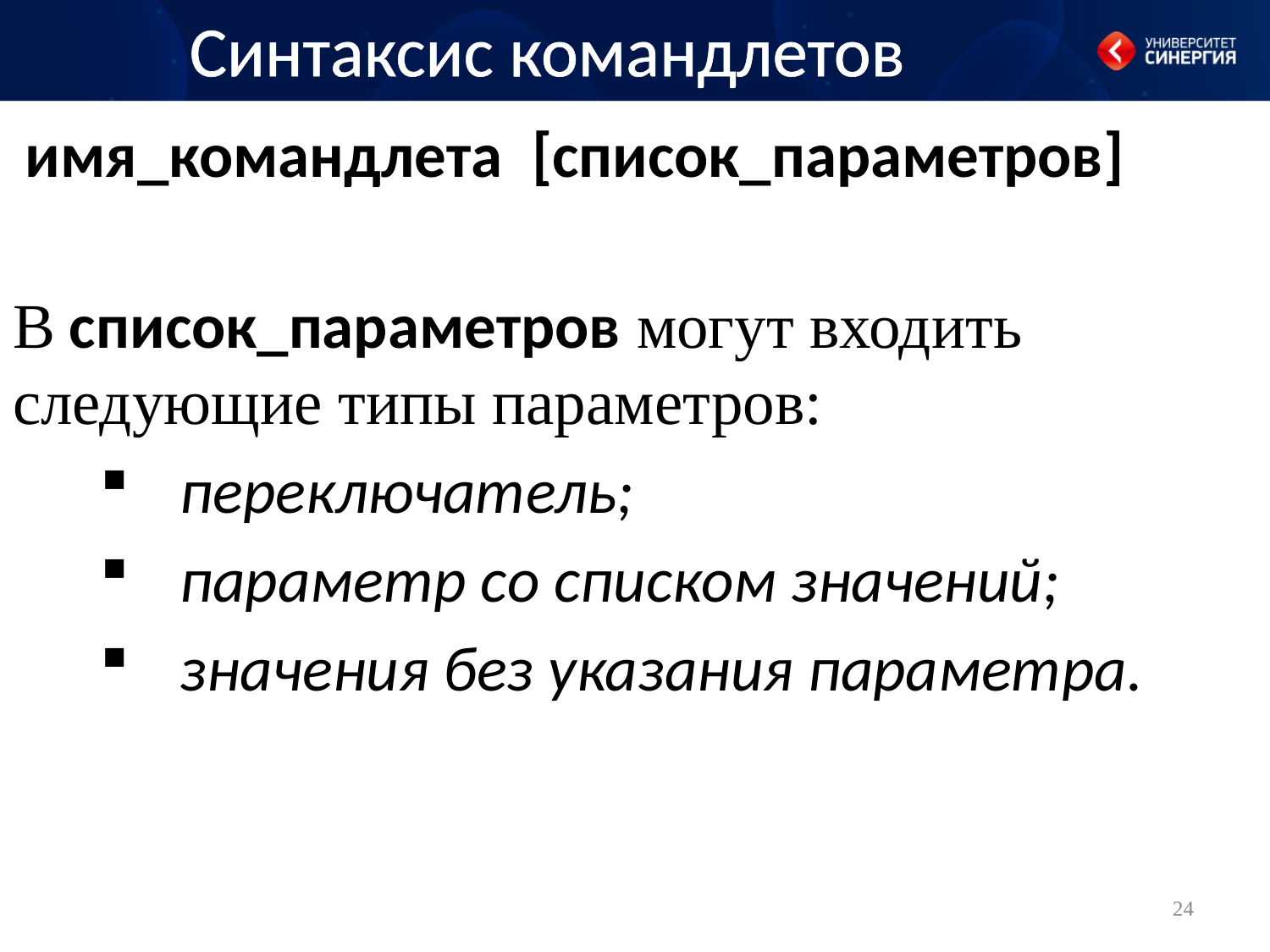

# Синтаксис командлетов
имя_командлета  [список_параметров]

В список_параметров могут входить следующие типы параметров:
переключатель;
параметр со списком значений;
значения без указания параметра.
24